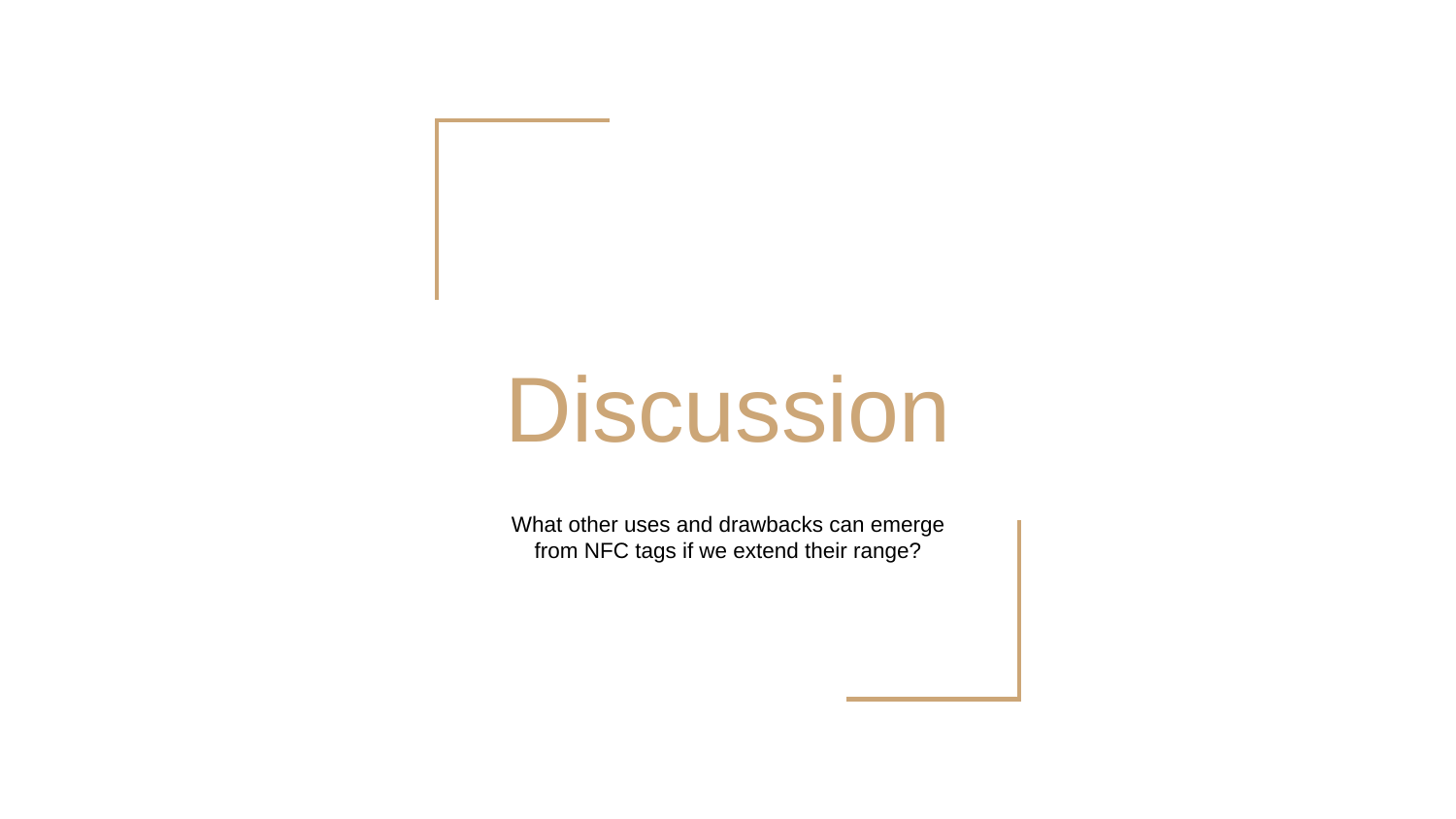

# Discussion
What other uses and drawbacks can emerge from NFC tags if we extend their range?